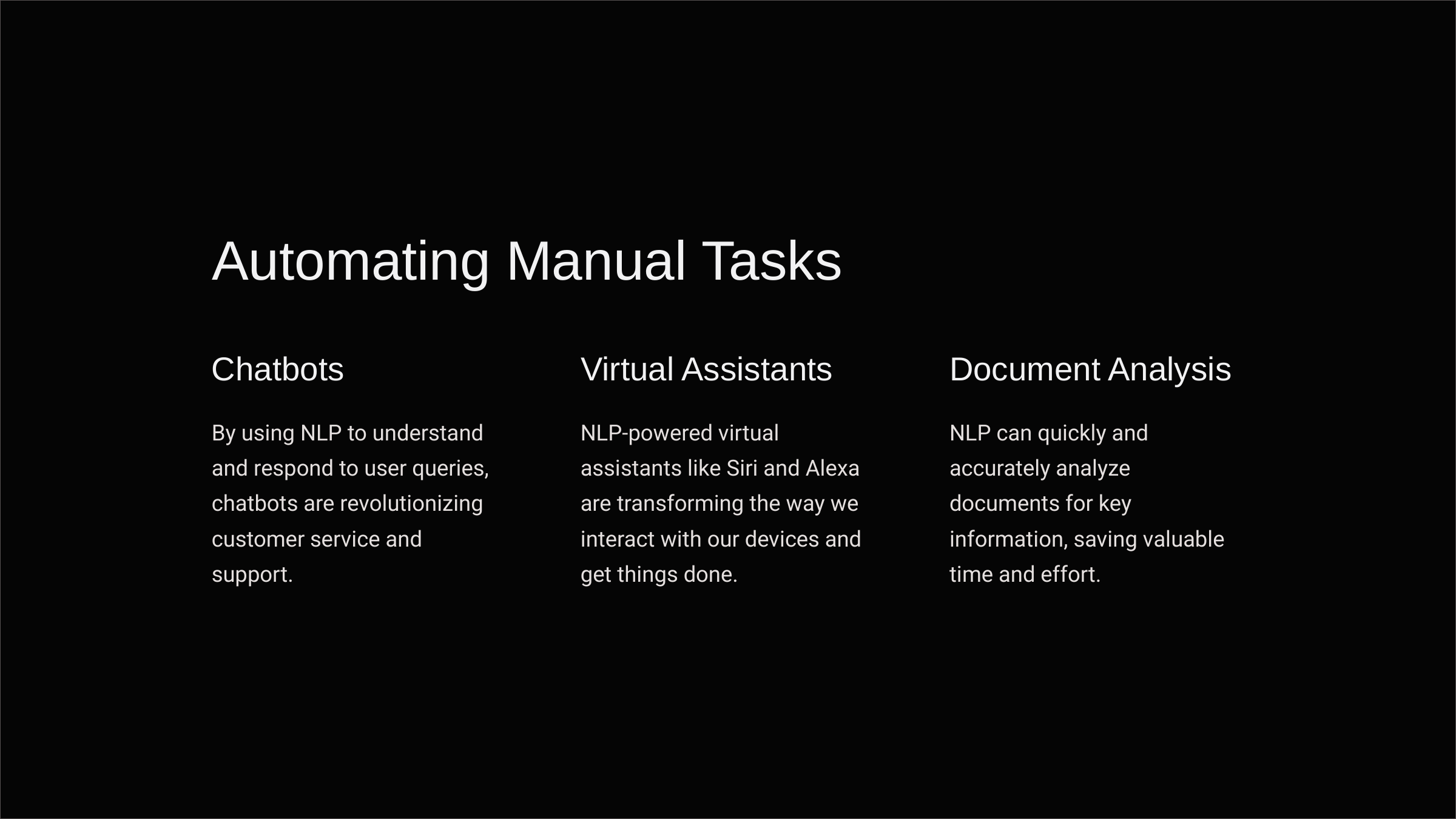

Automating Manual Tasks
Chatbots
Virtual Assistants
Document Analysis
By using NLP to understand and respond to user queries, chatbots are revolutionizing customer service and support.
NLP-powered virtual assistants like Siri and Alexa are transforming the way we interact with our devices and get things done.
NLP can quickly and accurately analyze documents for key information, saving valuable time and effort.